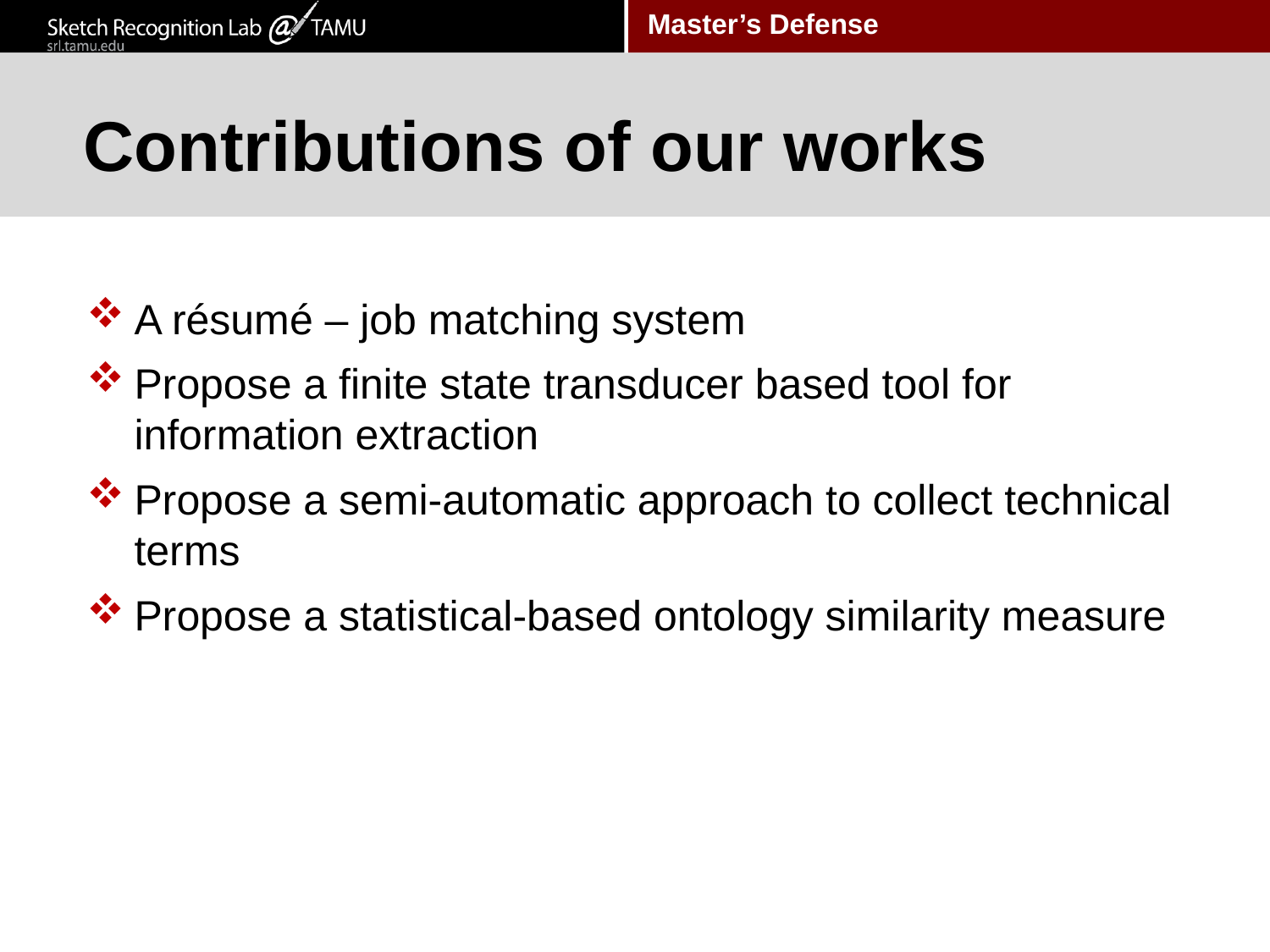

# Contributions of our works
A résumé – job matching system
Propose a finite state transducer based tool for information extraction
Propose a semi-automatic approach to collect technical terms
Propose a statistical-based ontology similarity measure